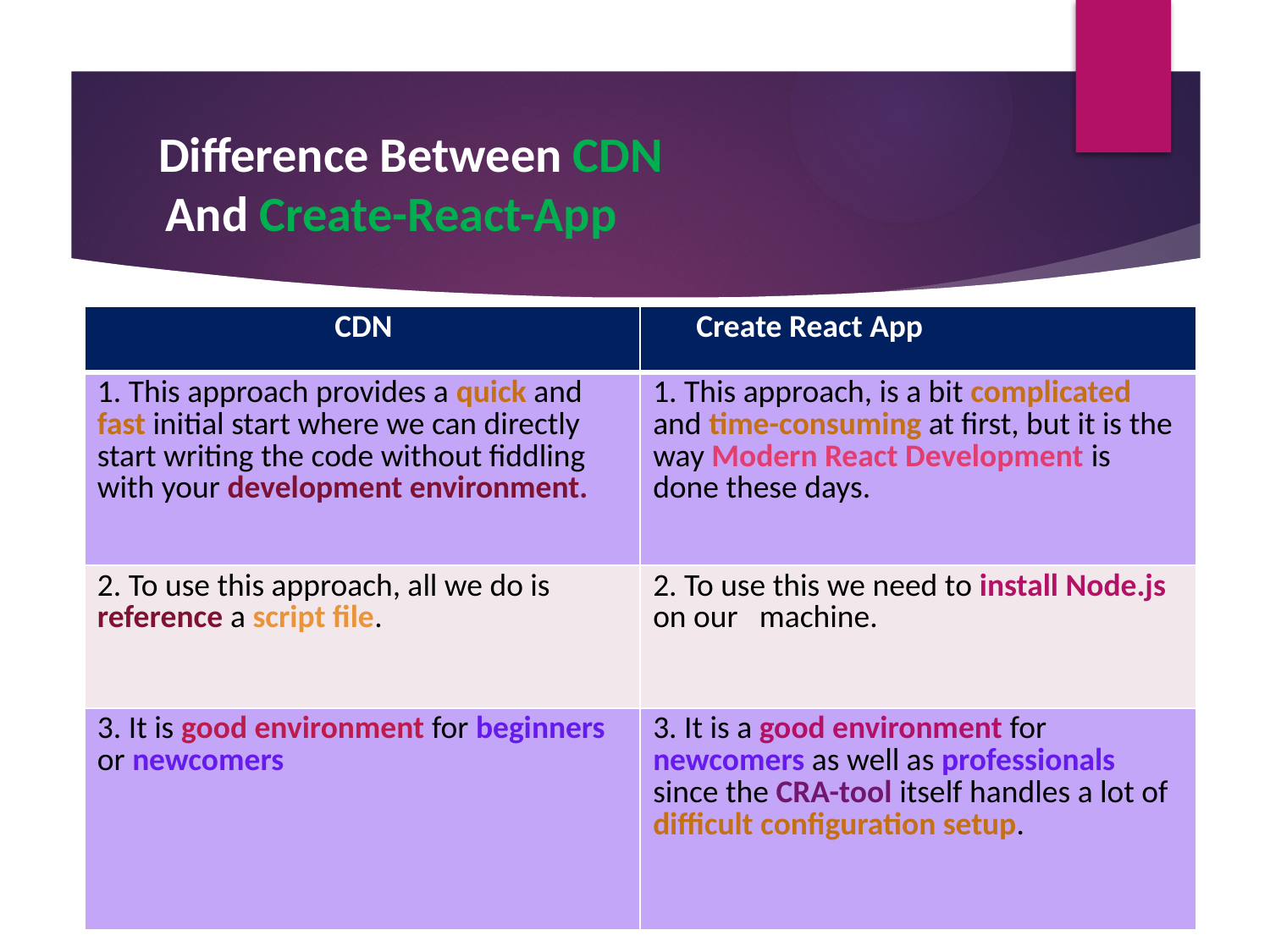

#
      Difference Between CDN
        And Create-React-App
| CDN | Create React App |
| --- | --- |
| 1. This approach provides a quick and fast initial start where we can directly start writing the code without fiddling with your development environment. | 1. This approach, is a bit complicated and time-consuming at first, but it is the way Modern React Development is done these days. |
| 2. To use this approach, all we do is reference a script file. | 2. To use this we need to install Node.js on our machine. |
| 3. It is good environment for beginners or newcomers | 3. It is a good environment for newcomers as well as professionals since the CRA-tool itself handles a lot of difficult configuration setup. |